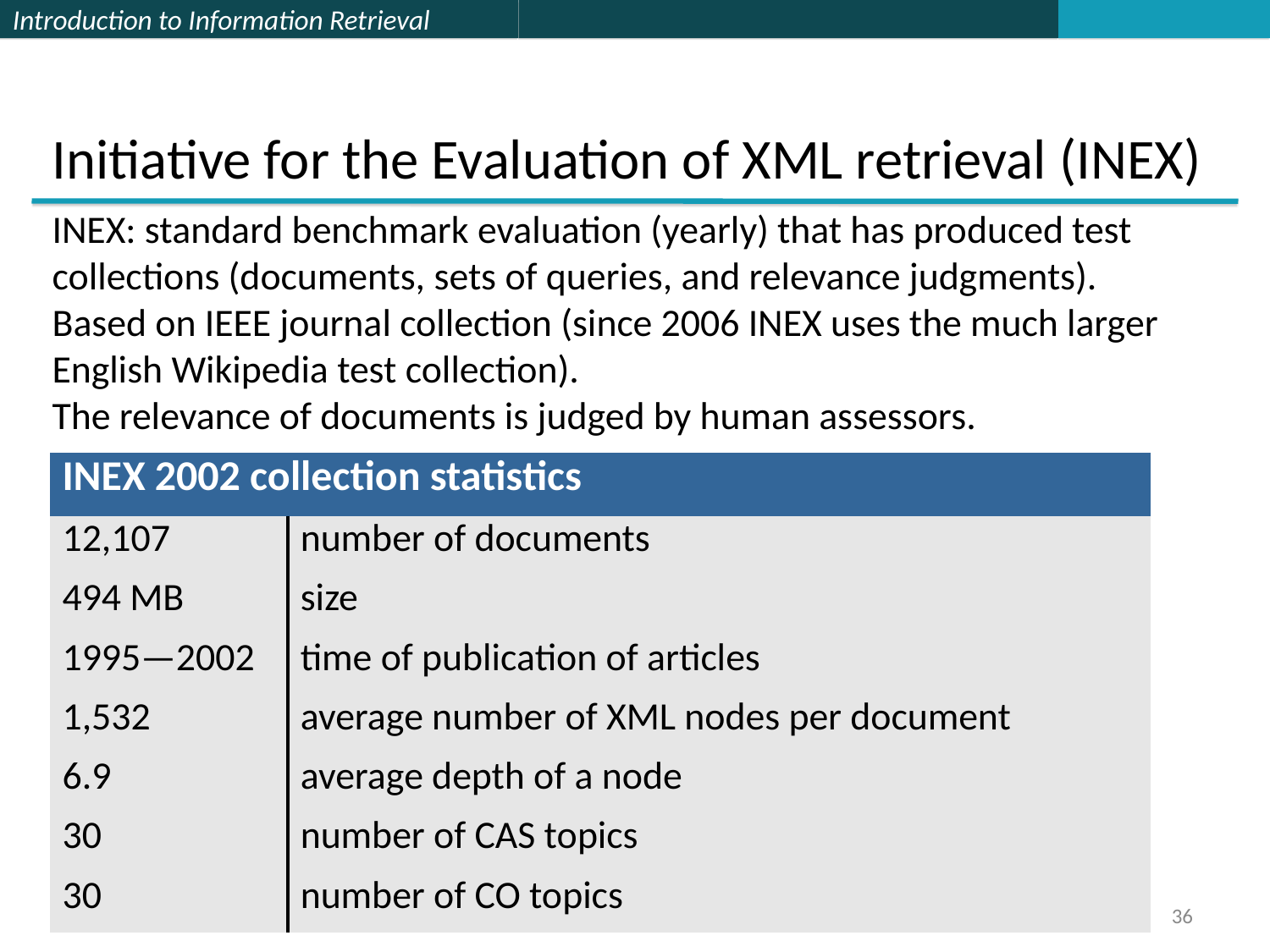

Initiative for the Evaluation of XML retrieval (INEX)
INEX: standard benchmark evaluation (yearly) that has produced test collections (documents, sets of queries, and relevance judgments).
Based on IEEE journal collection (since 2006 INEX uses the much larger English Wikipedia test collection).
The relevance of documents is judged by human assessors.

| INEX 2002 collection statistics |  |
| --- | --- |
| 12,107 | number of documents |
| 494 MB | size |
| 1995—2002 | time of publication of articles |
| 1,532 | average number of XML nodes per document |
| 6.9 | average depth of a node |
| 30 | number of CAS topics |
| 30 | number of CO topics |
36